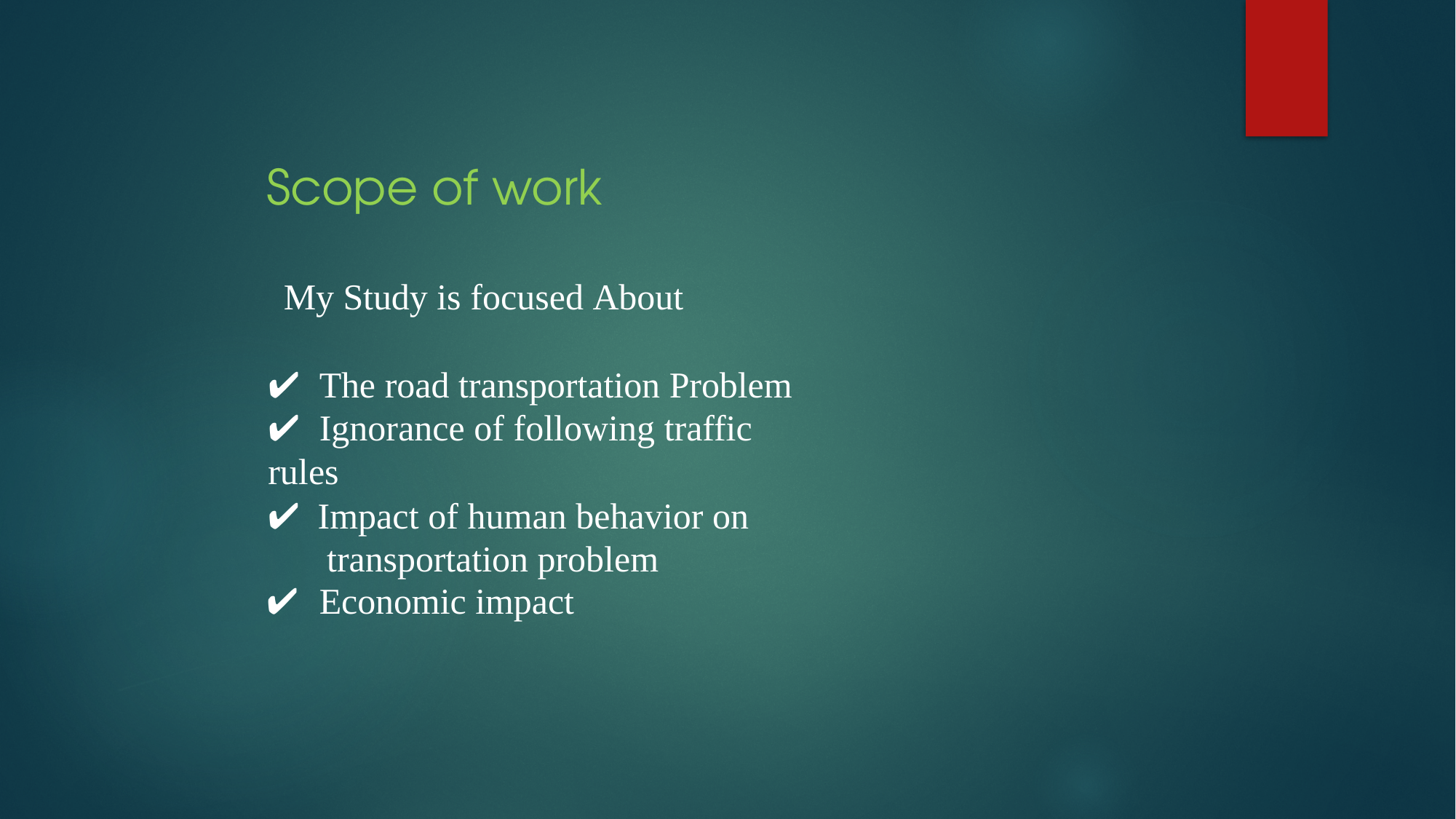

# Scope of work
My Study is focused About

✔	The road transportation Problem
✔	Ignorance of following traffic rules
✔	Impact of human behavior on  transportation problem
✔	Economic impact